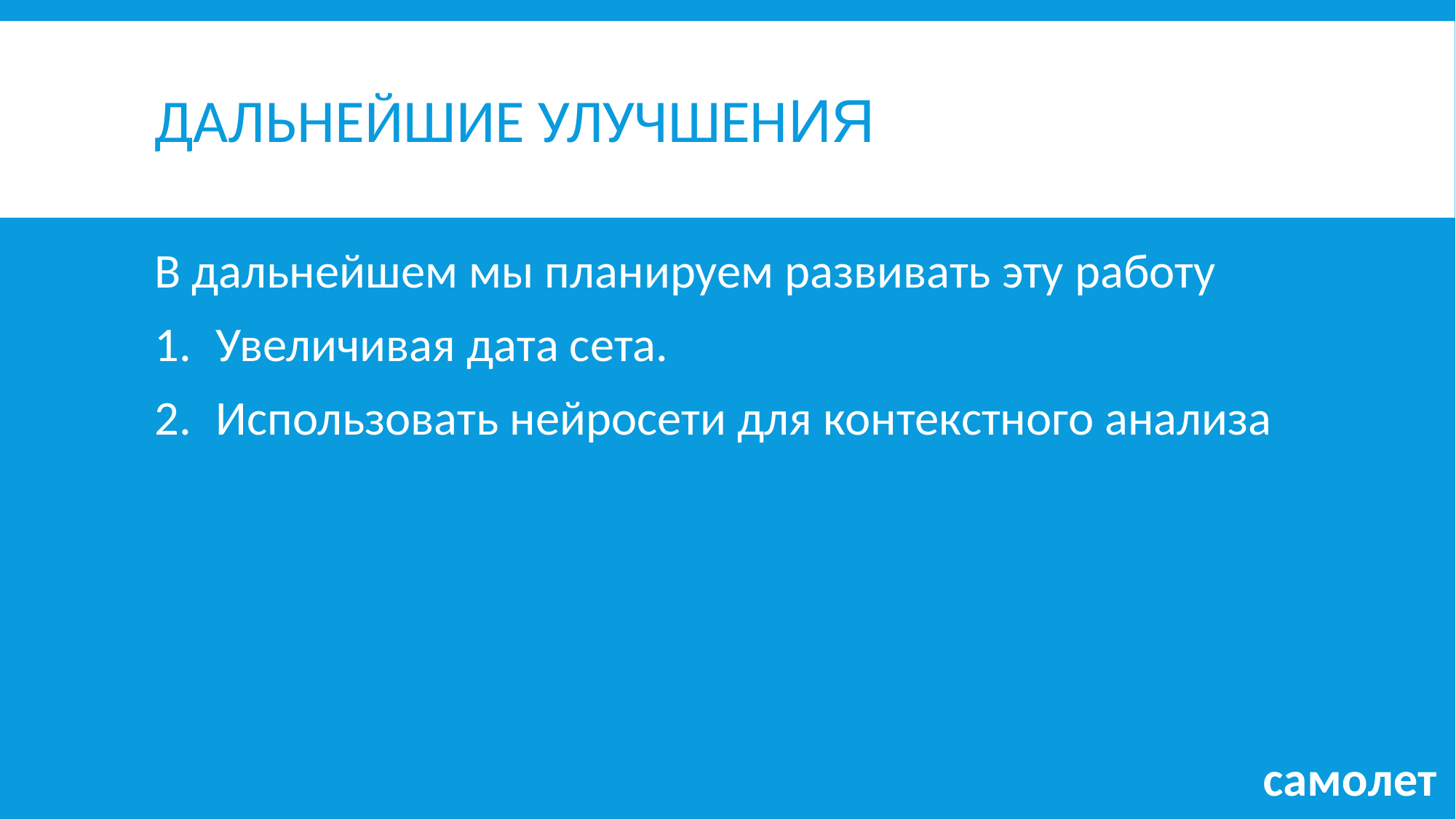

# Дальнейшие улучшения
В дальнейшем мы планируем развивать эту работу
Увеличивая дата сета.
Использовать нейросети для контекстного анализа

самолет